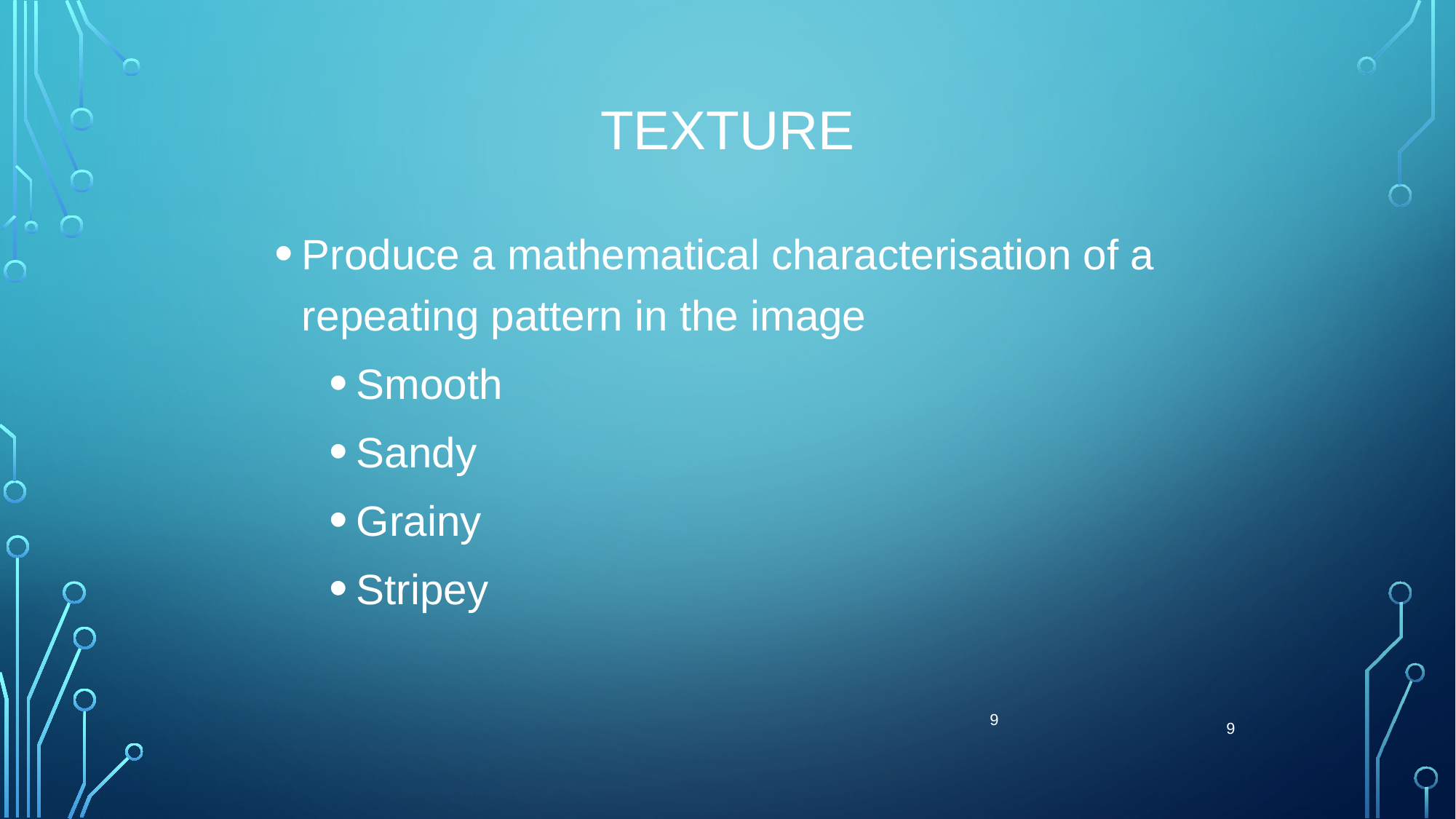

Texture
Produce a mathematical characterisation of a repeating pattern in the image
Smooth
Sandy
Grainy
Stripey
9
9